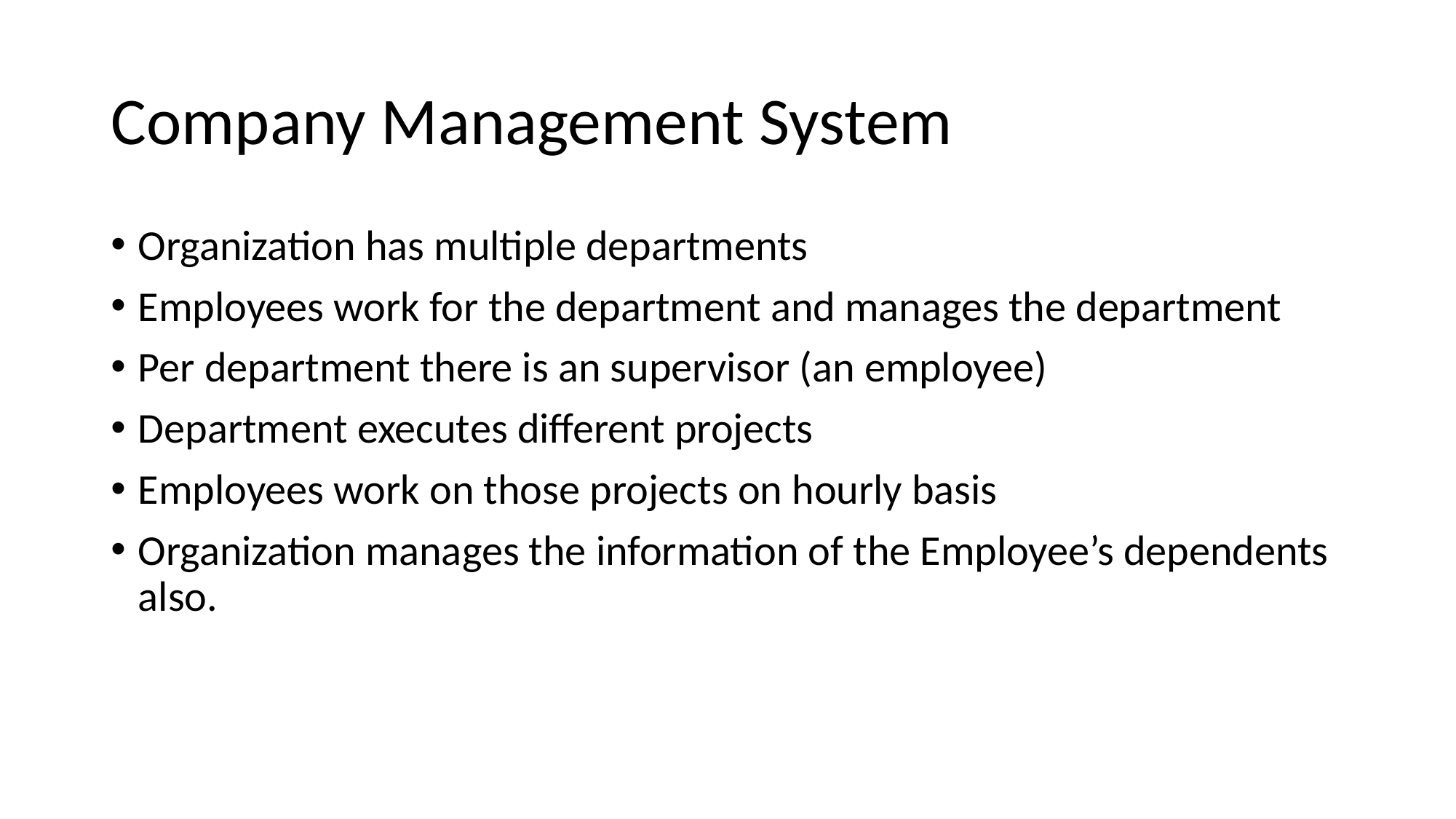

# Company Management System
Organization has multiple departments
Employees work for the department and manages the department
Per department there is an supervisor (an employee)
Department executes different projects
Employees work on those projects on hourly basis
Organization manages the information of the Employee’s dependents also.